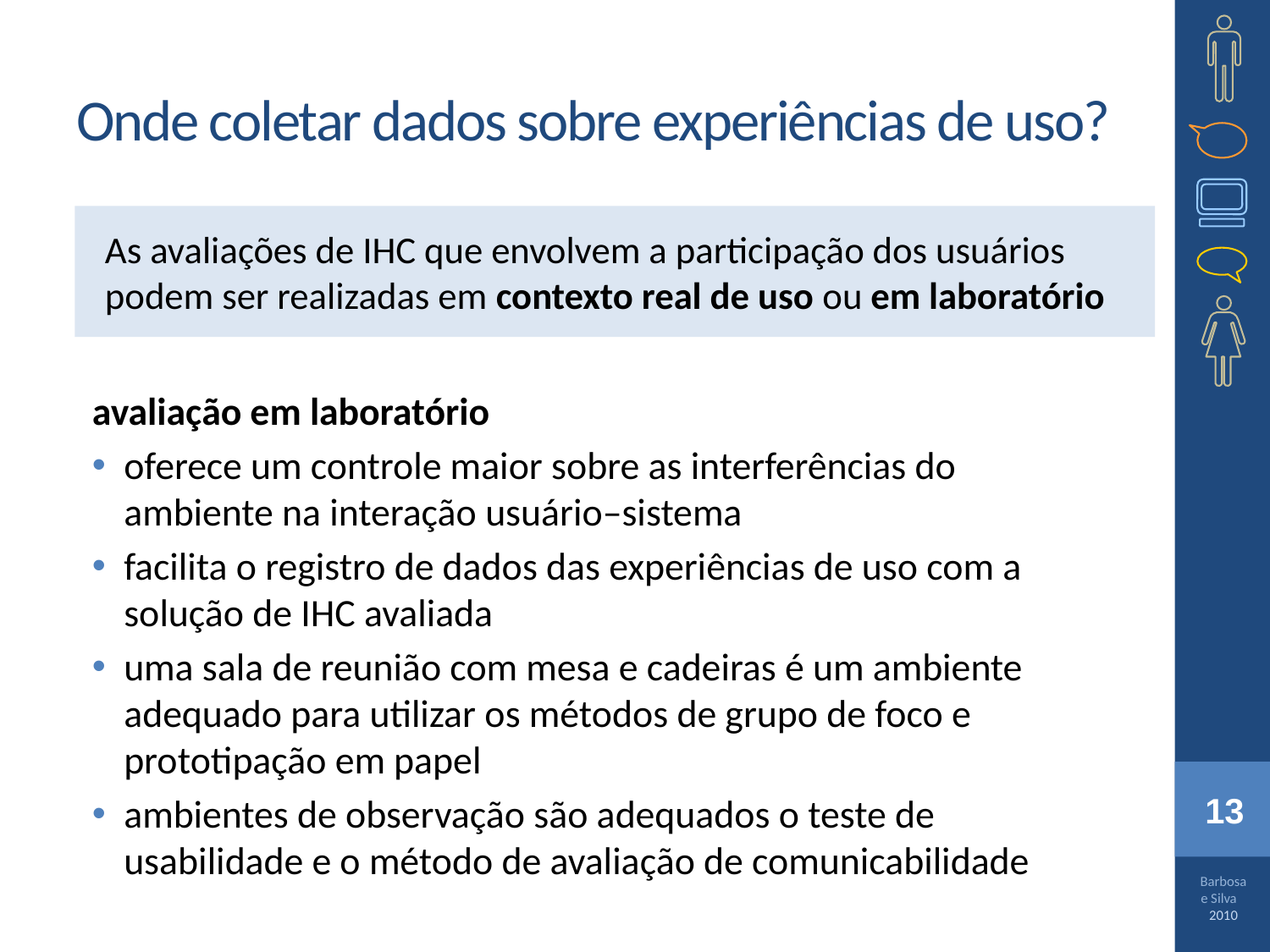

# Onde coletar dados sobre experiências de uso?
As avaliações de IHC que envolvem a participação dos usuários podem ser realizadas em contexto real de uso ou em laboratório

avaliação em laboratório
oferece um controle maior sobre as interferências do ambiente na interação usuário–sistema
facilita o registro de dados das experiências de uso com a solução de IHC avaliada
uma sala de reunião com mesa e cadeiras é um ambiente adequado para utilizar os métodos de grupo de foco e prototipação em papel
ambientes de observação são adequados o teste de usabilidade e o método de avaliação de comunicabilidade